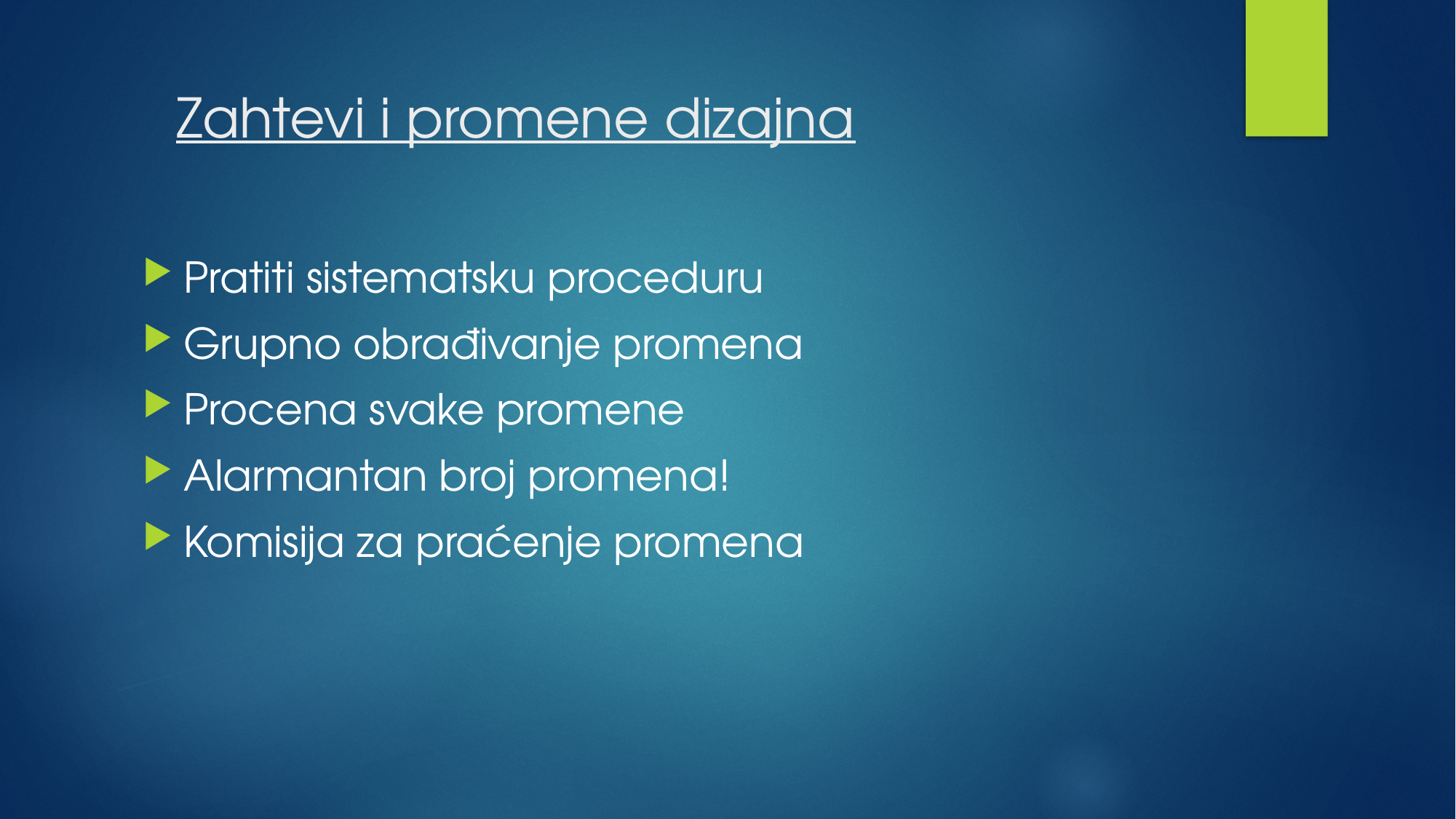

# Zahtevi i promene dizajna
Pratiti sistematsku proceduru
Grupno obrađivanje promena
Procena svake promene
Alarmantan broj promena!
Komisija za praćenje promena